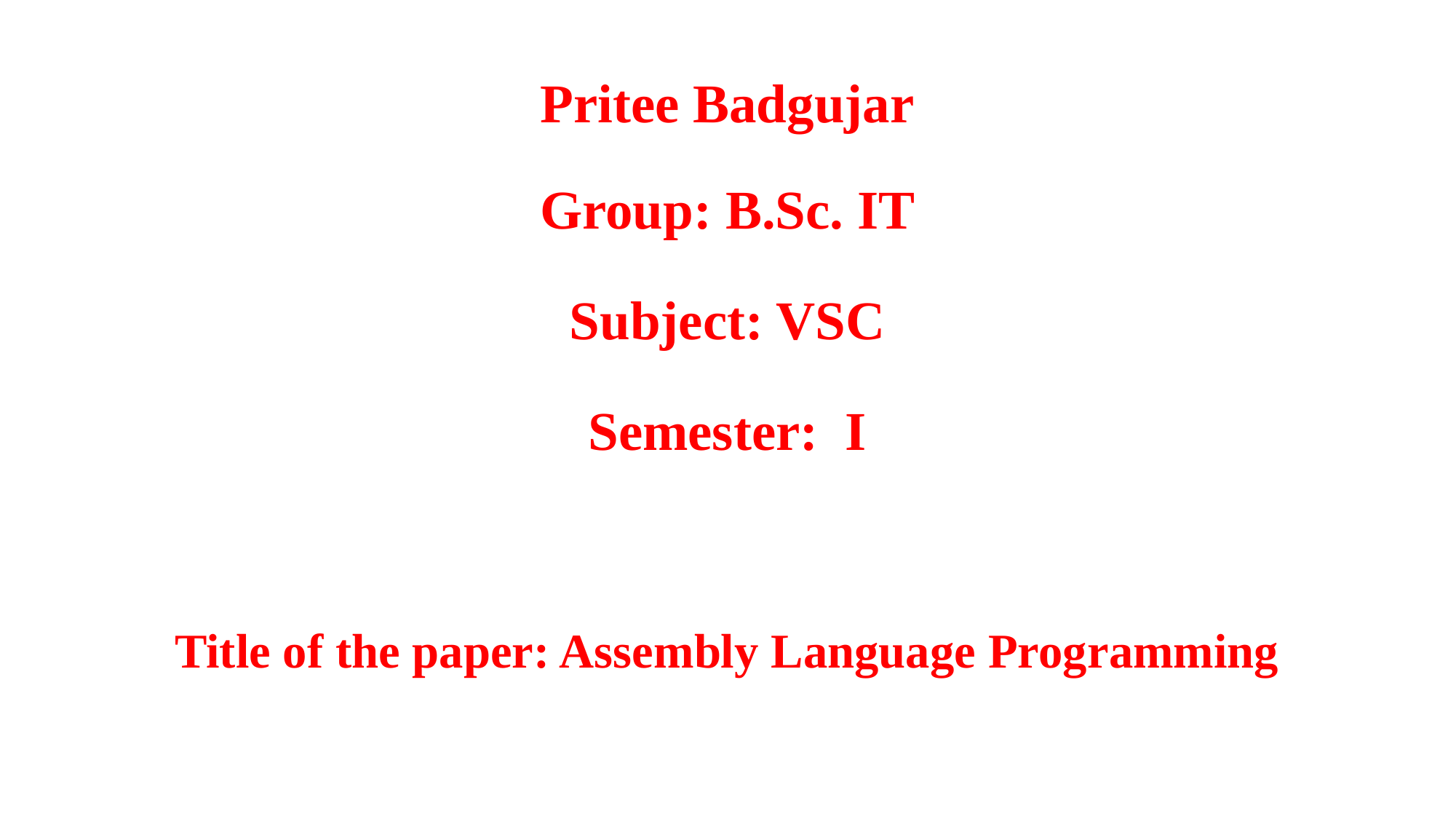

Pritee Badgujar
Group: B.Sc. IT
Subject: VSC
Semester:  I
Title of the paper: Assembly Language Programming